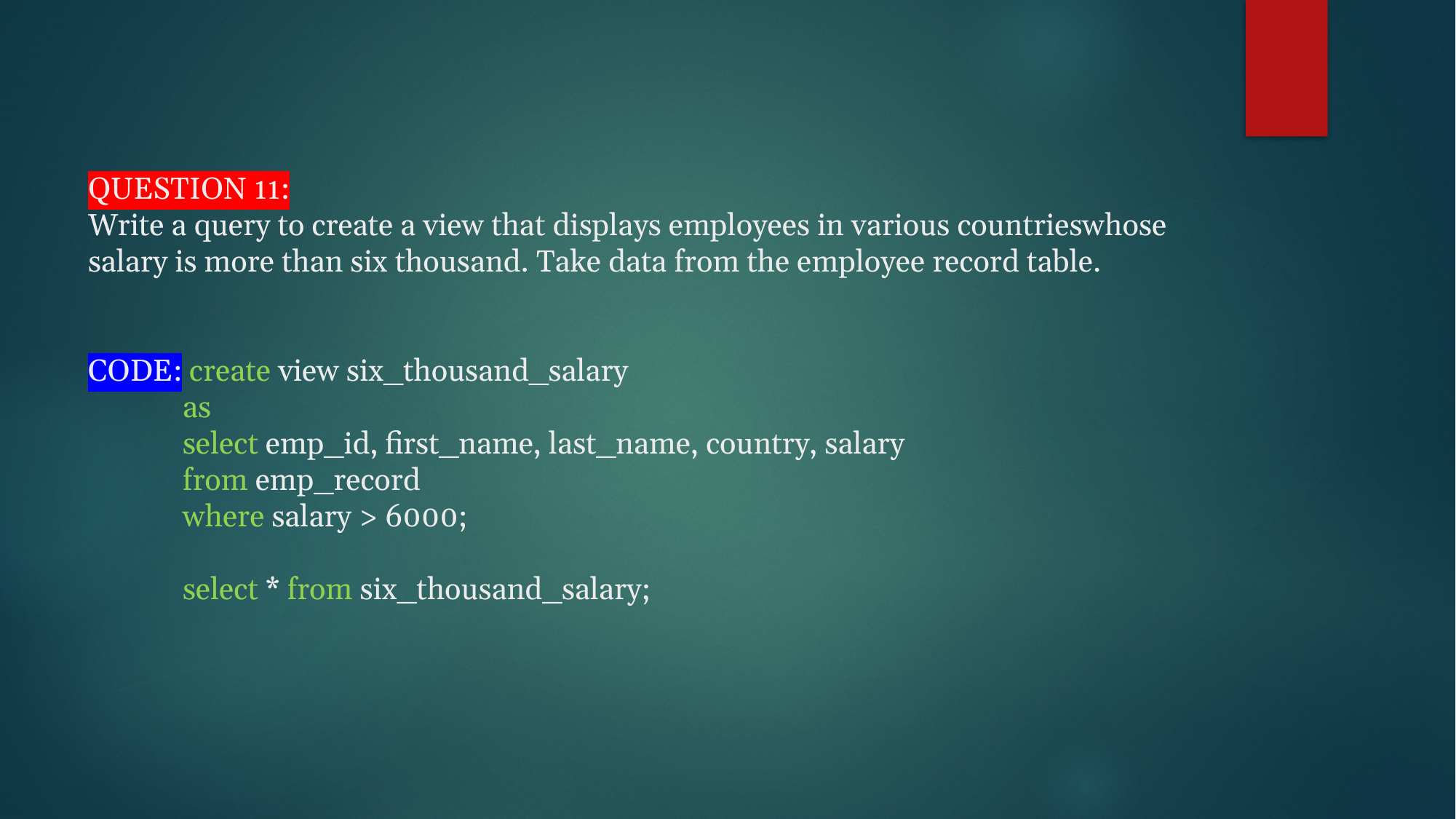

# QUESTION 11: Write a query to create a view that displays employees in various countrieswhose salary is more than six thousand. Take data from the employee record table. CODE: create view six_thousand_salary as select emp_id, first_name, last_name, country, salary from emp_record where salary > 6000; select * from six_thousand_salary;